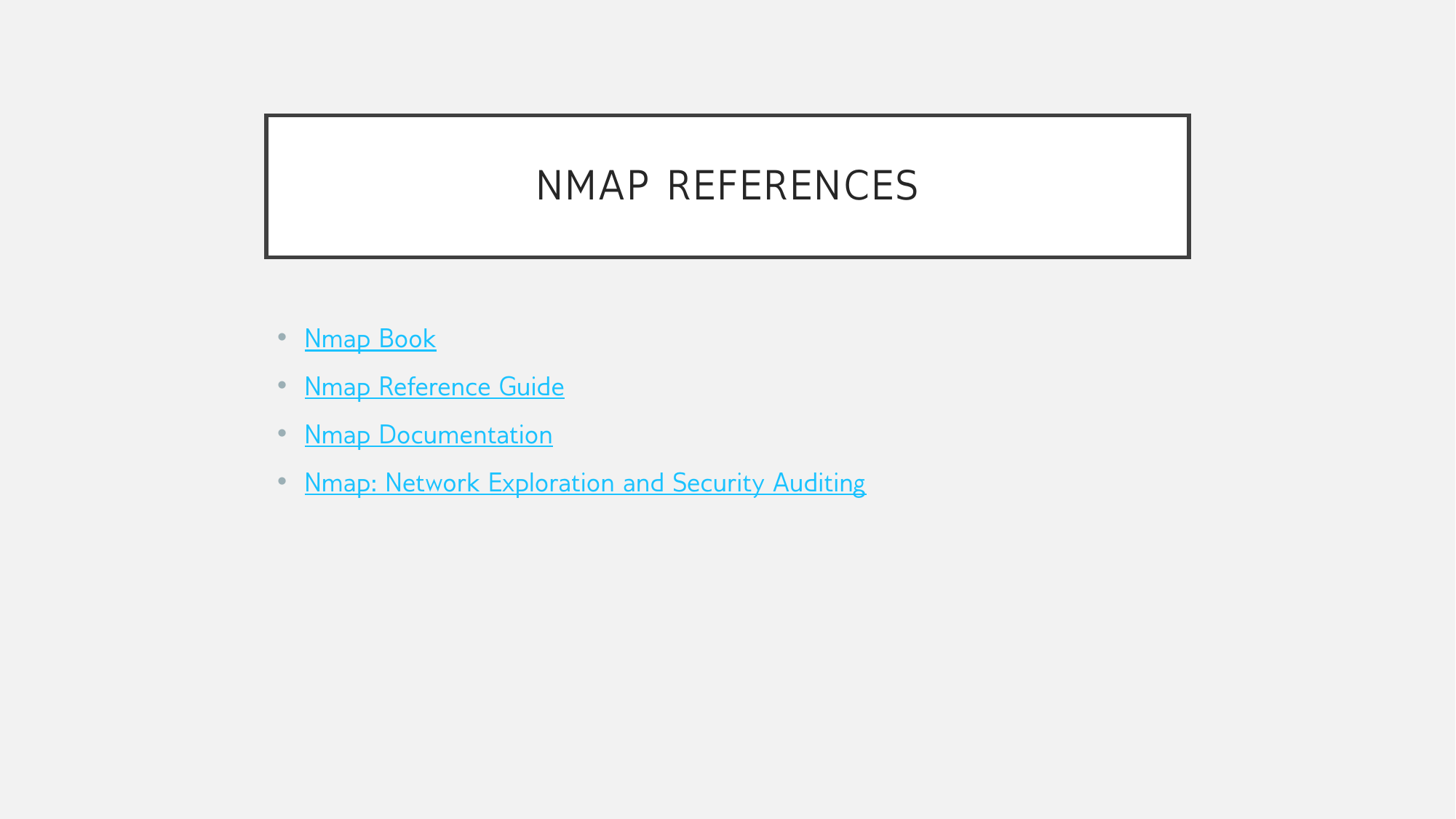

# NMAP References
Nmap Book
Nmap Reference Guide
Nmap Documentation
Nmap: Network Exploration and Security Auditing